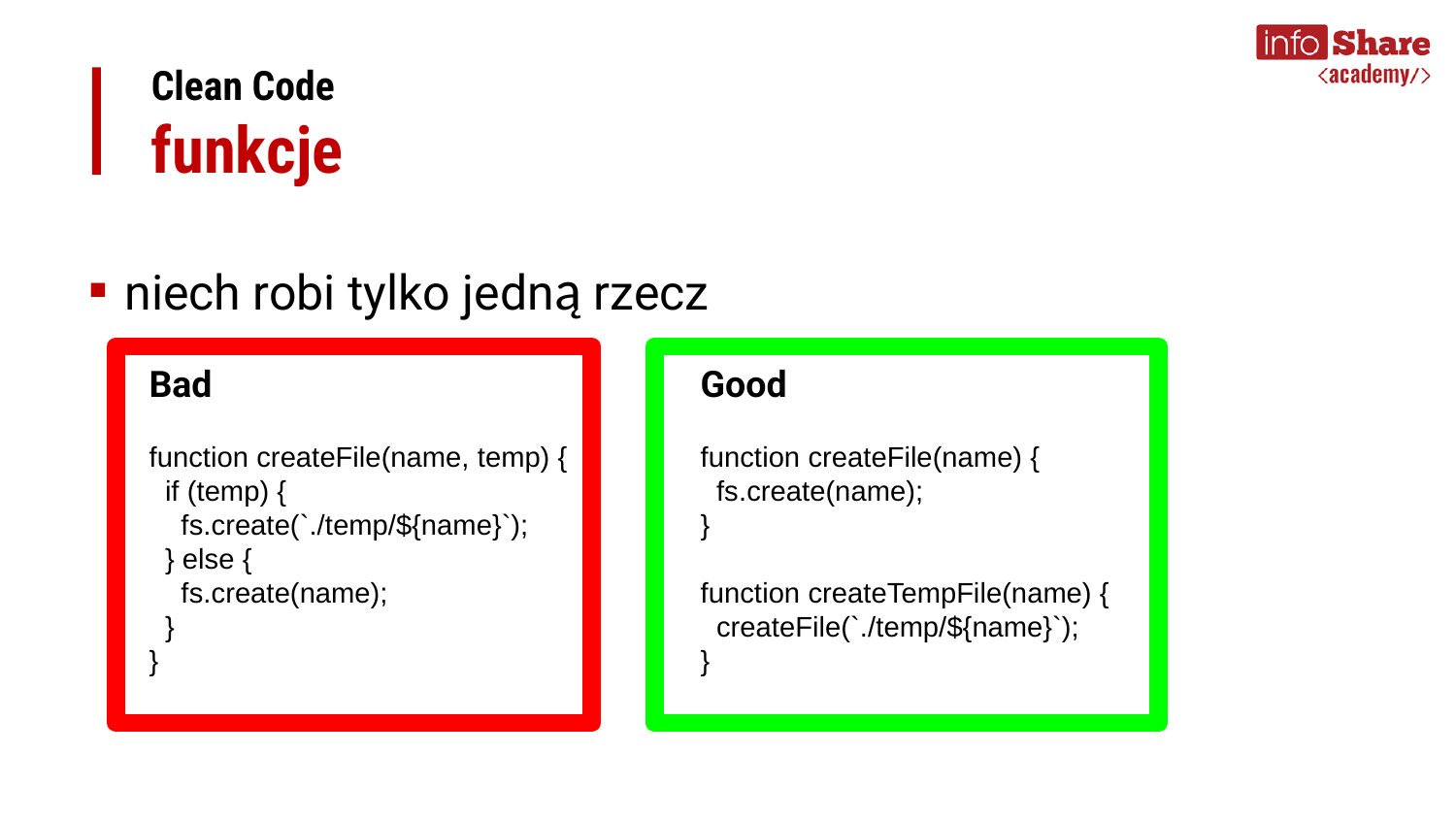

Clean Code
funkcje
niech robi tylko jedną rzecz

Bad

function createFile(name, temp) {
  if (temp) {
    fs.create(`./temp/${name}`);
  } else {
    fs.create(name);
  }
}
Good

function createFile(name) {
  fs.create(name);
}

function createTempFile(name) {
  createFile(`./temp/${name}`);
}